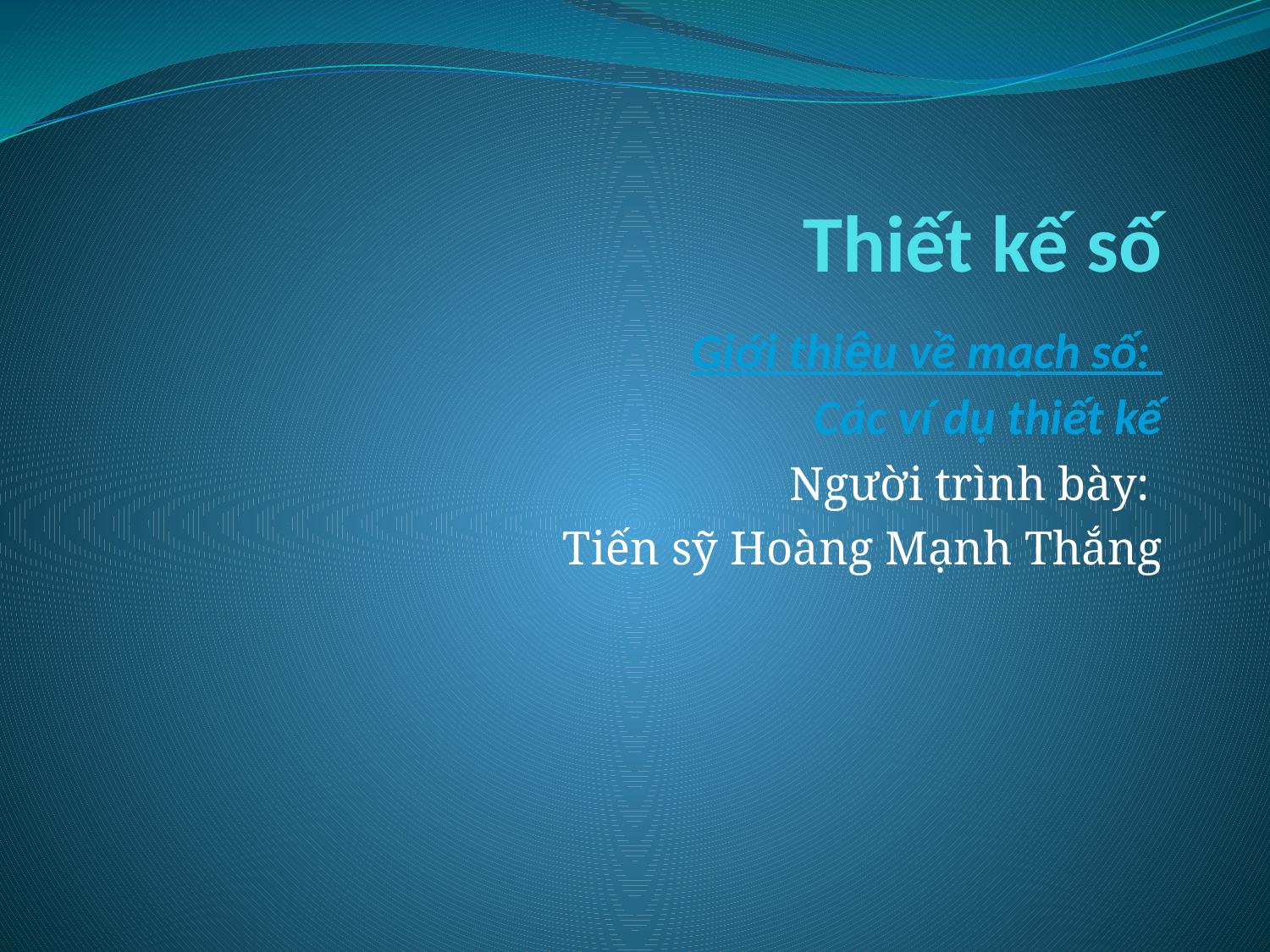

# Thiết kế số Giới thiệu về mạch số: Các ví dụ thiết kế
Người trình bày:
Tiến sỹ Hoàng Mạnh Thắng
TexPoint fonts used in EMF: AAAAA